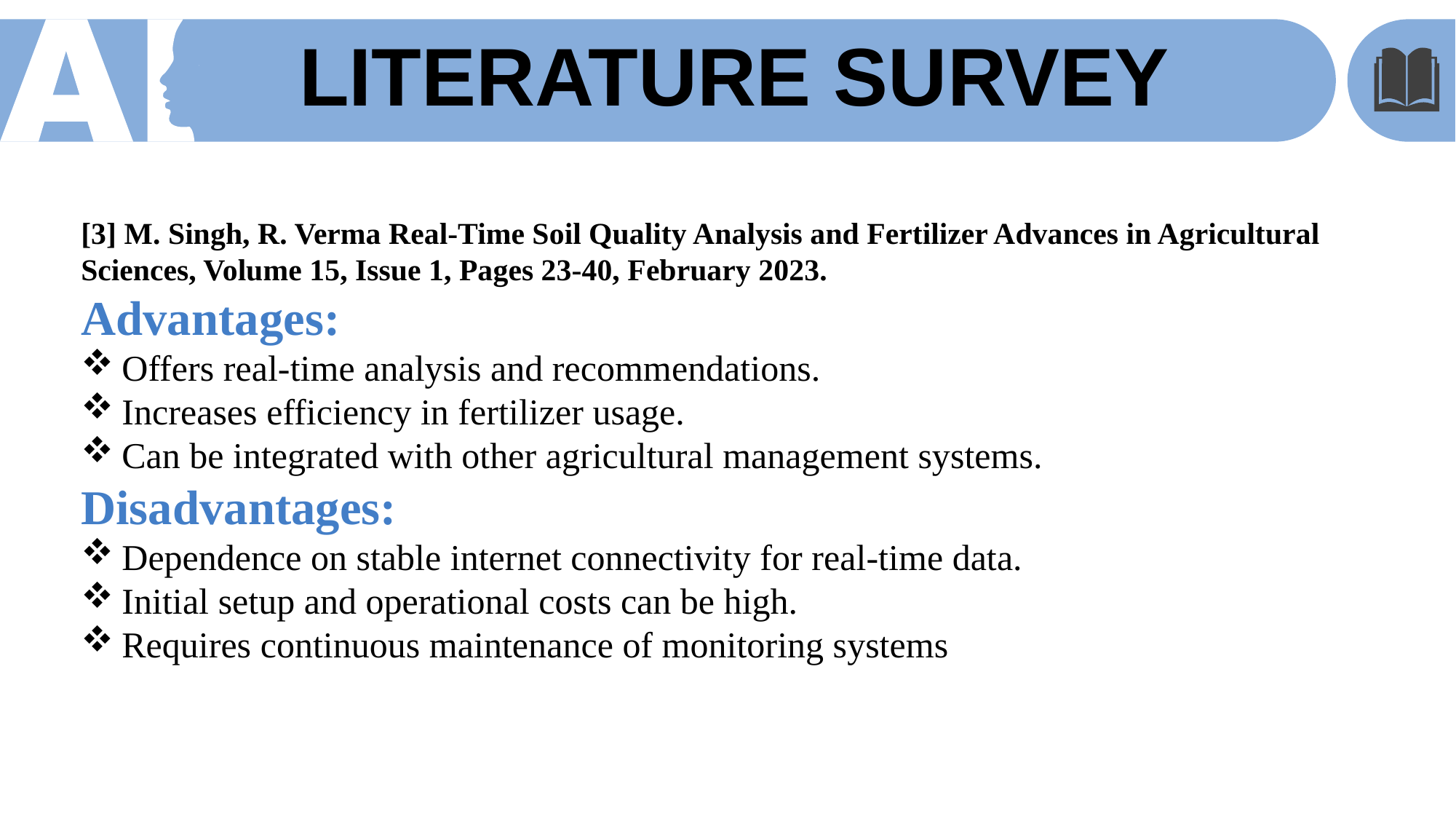

LITERATURE SURVEY

[3] M. Singh, R. Verma Real-Time Soil Quality Analysis and Fertilizer Advances in Agricultural Sciences, Volume 15, Issue 1, Pages 23-40, February 2023.
Advantages:
Offers real-time analysis and recommendations.
Increases efficiency in fertilizer usage.
Can be integrated with other agricultural management systems.
Disadvantages:
Dependence on stable internet connectivity for real-time data.
Initial setup and operational costs can be high.
Requires continuous maintenance of monitoring systems
01
02
03
04